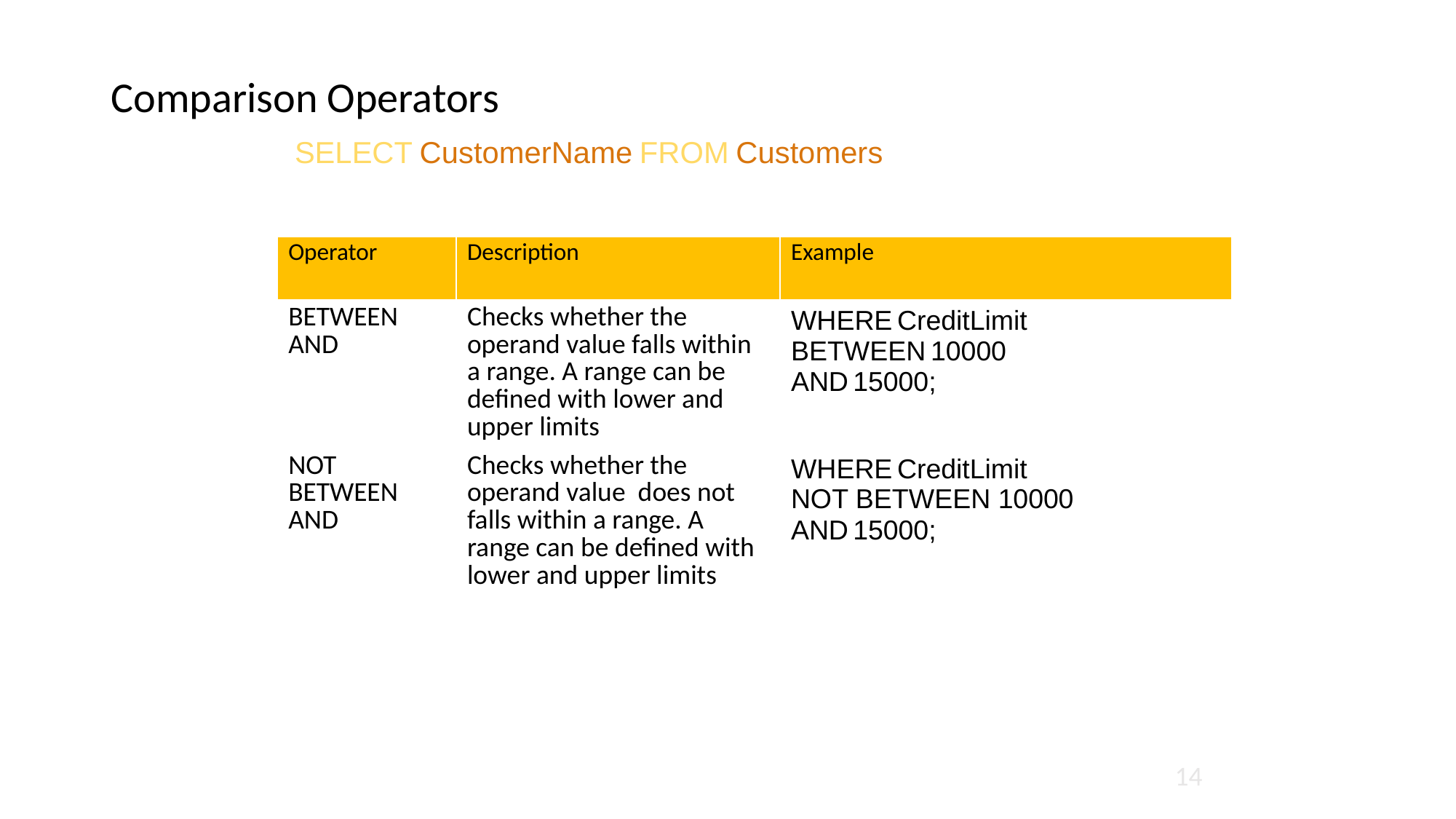

# Comparison Operators
SELECT CustomerName FROM Customers
| Operator | Description | Example |
| --- | --- | --- |
| BETWEEN AND | Checks whether the operand value falls within a range. A range can be defined with lower and upper limits | WHERE CreditLimit BETWEEN 10000 AND 15000; |
| NOT BETWEEN AND | Checks whether the operand value does not falls within a range. A range can be defined with lower and upper limits | WHERE CreditLimit NOT BETWEEN 10000 AND 15000; |
14